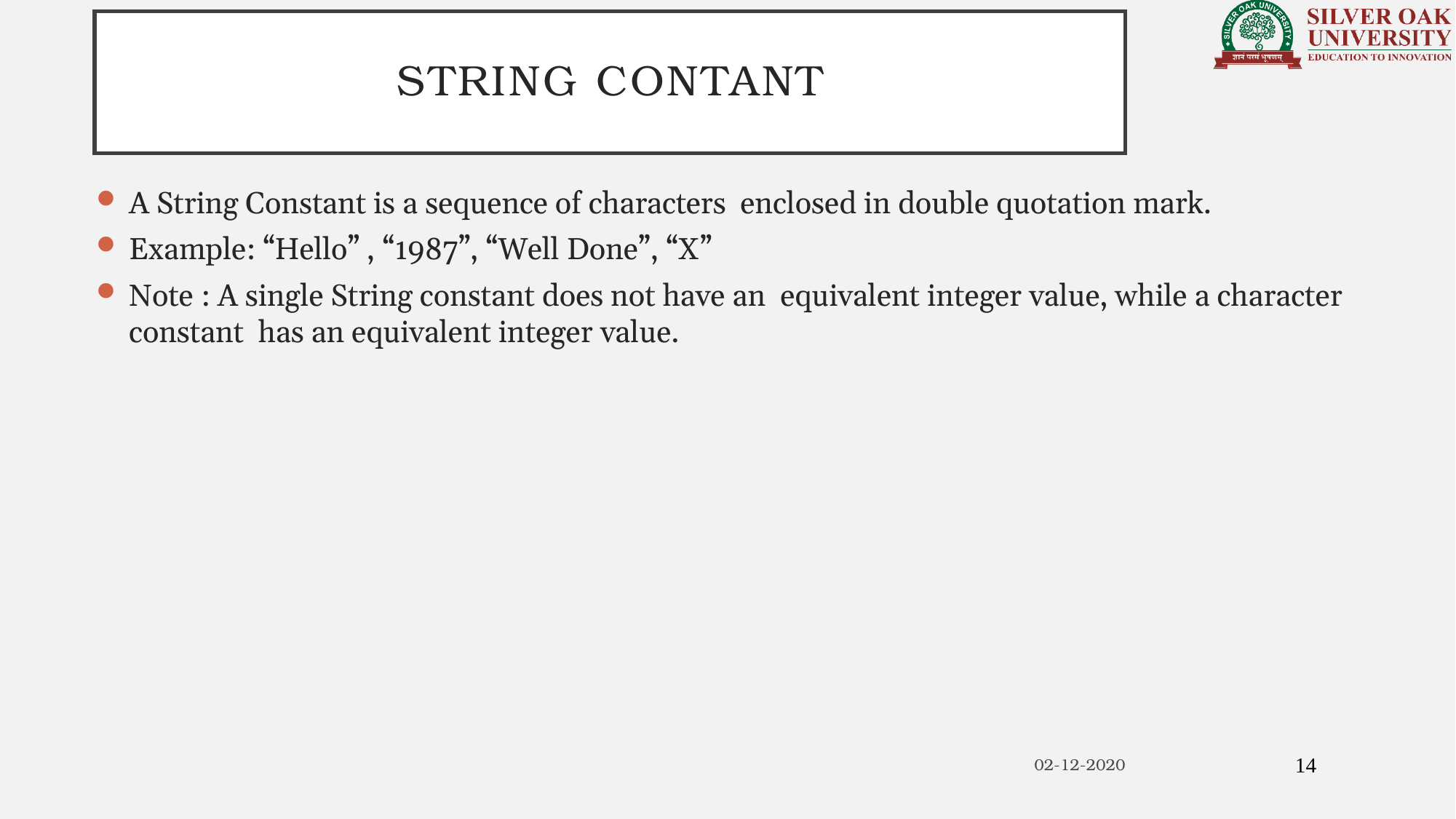

# STRING CONTANT
A String Constant is a sequence of characters  enclosed in double quotation mark.
Example: “Hello” , “1987”, “Well Done”, “X”
Note : A single String constant does not have an  equivalent integer value, while a character constant  has an equivalent integer value.

14
02-12-2020